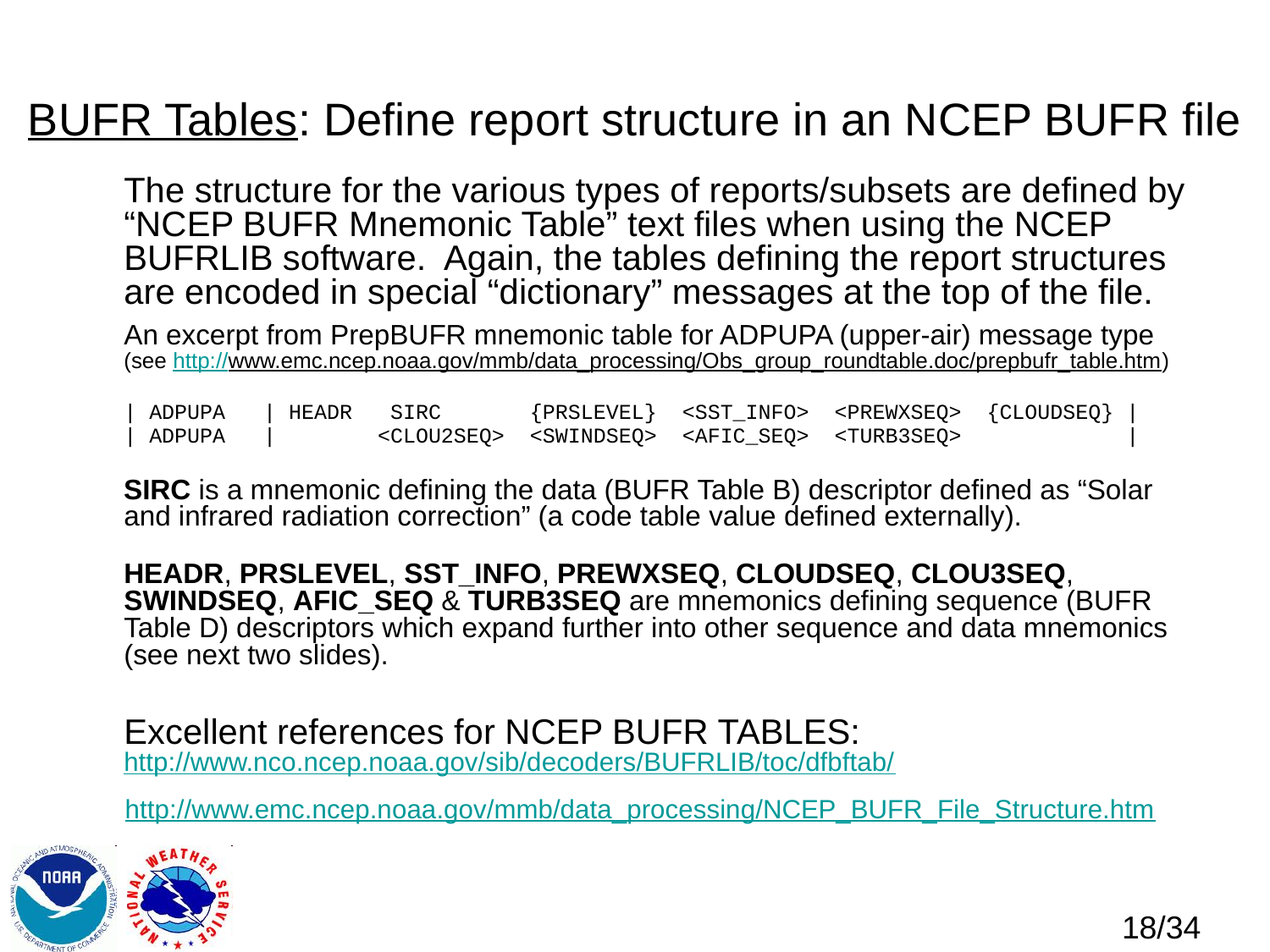

BUFR Tables: Define report structure in an NCEP BUFR file
	The structure for the various types of reports/subsets are defined by “NCEP BUFR Mnemonic Table” text files when using the NCEP BUFRLIB software.  Again, the tables defining the report structures are encoded in special “dictionary” messages at the top of the file.
	An excerpt from PrepBUFR mnemonic table for ADPUPA (upper-air) message type (see http://www.emc.ncep.noaa.gov/mmb/data_processing/Obs_group_roundtable.doc/prepbufr_table.htm)

	| ADPUPA   | HEADR   SIRC       {PRSLEVEL}  <SST_INFO>  <PREWXSEQ>  {CLOUDSEQ} |
	| ADPUPA   |        <CLOU2SEQ>  <SWINDSEQ>  <AFIC_SEQ>  <TURB3SEQ>             |

        SIRC is a mnemonic defining the data (BUFR Table B) descriptor defined as “Solar and infrared radiation correction” (a code table value defined externally).

	HEADR, PRSLEVEL, SST_INFO, PREWXSEQ, CLOUDSEQ, CLOU3SEQ, SWINDSEQ, AFIC_SEQ & TURB3SEQ are mnemonics defining sequence (BUFR Table D) descriptors which expand further into other sequence and data mnemonics (see next two slides).

	Excellent references for NCEP BUFR TABLES: http://www.nco.ncep.noaa.gov/sib/decoders/BUFRLIB/toc/dfbftab/

       http://www.emc.ncep.noaa.gov/mmb/data_processing/NCEP_BUFR_File_Structure.htm